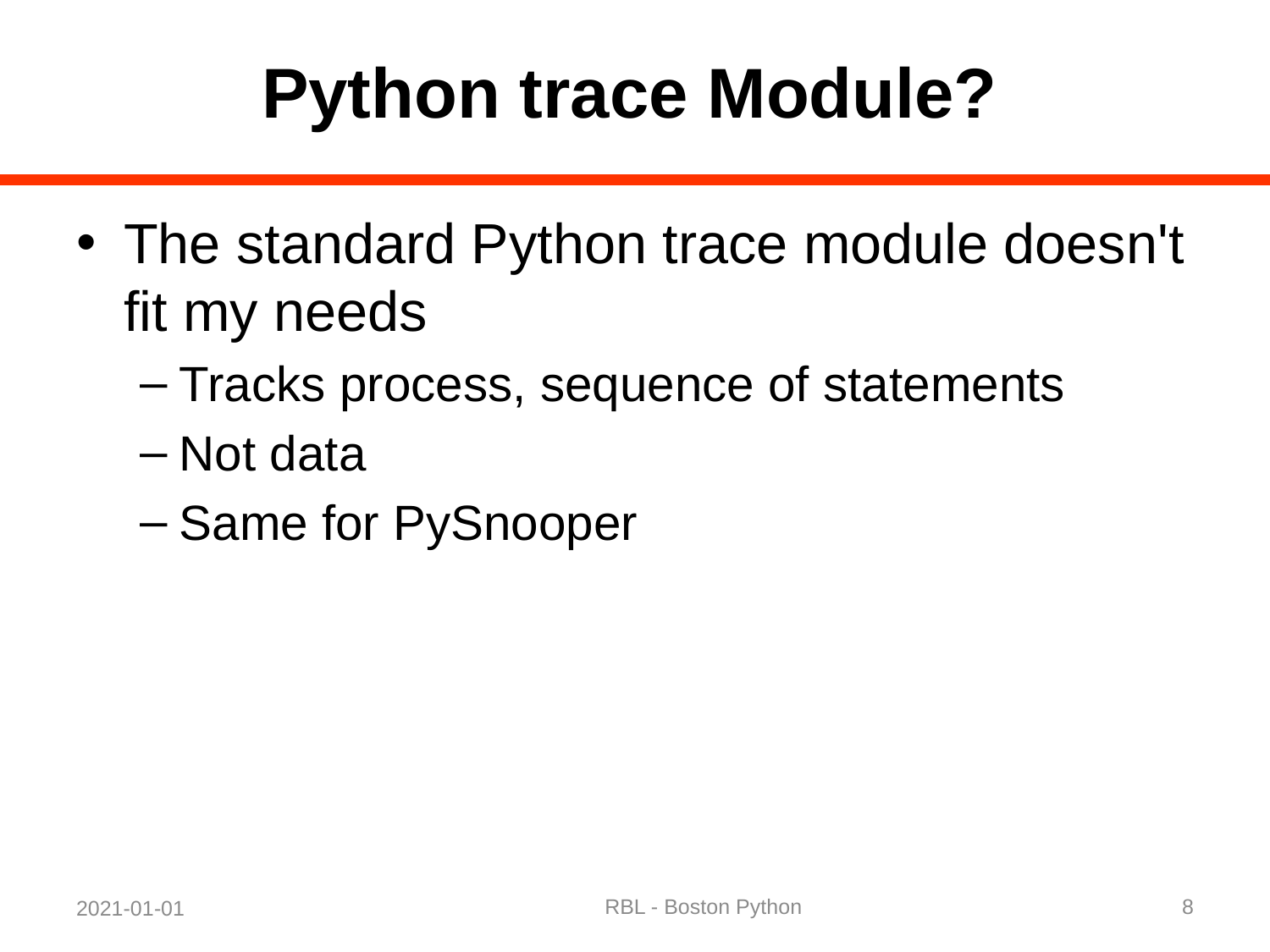

# Python trace Module?
The standard Python trace module doesn't fit my needs
Tracks process, sequence of statements
Not data
Same for PySnooper
RBL - Boston Python
8
2021-01-01